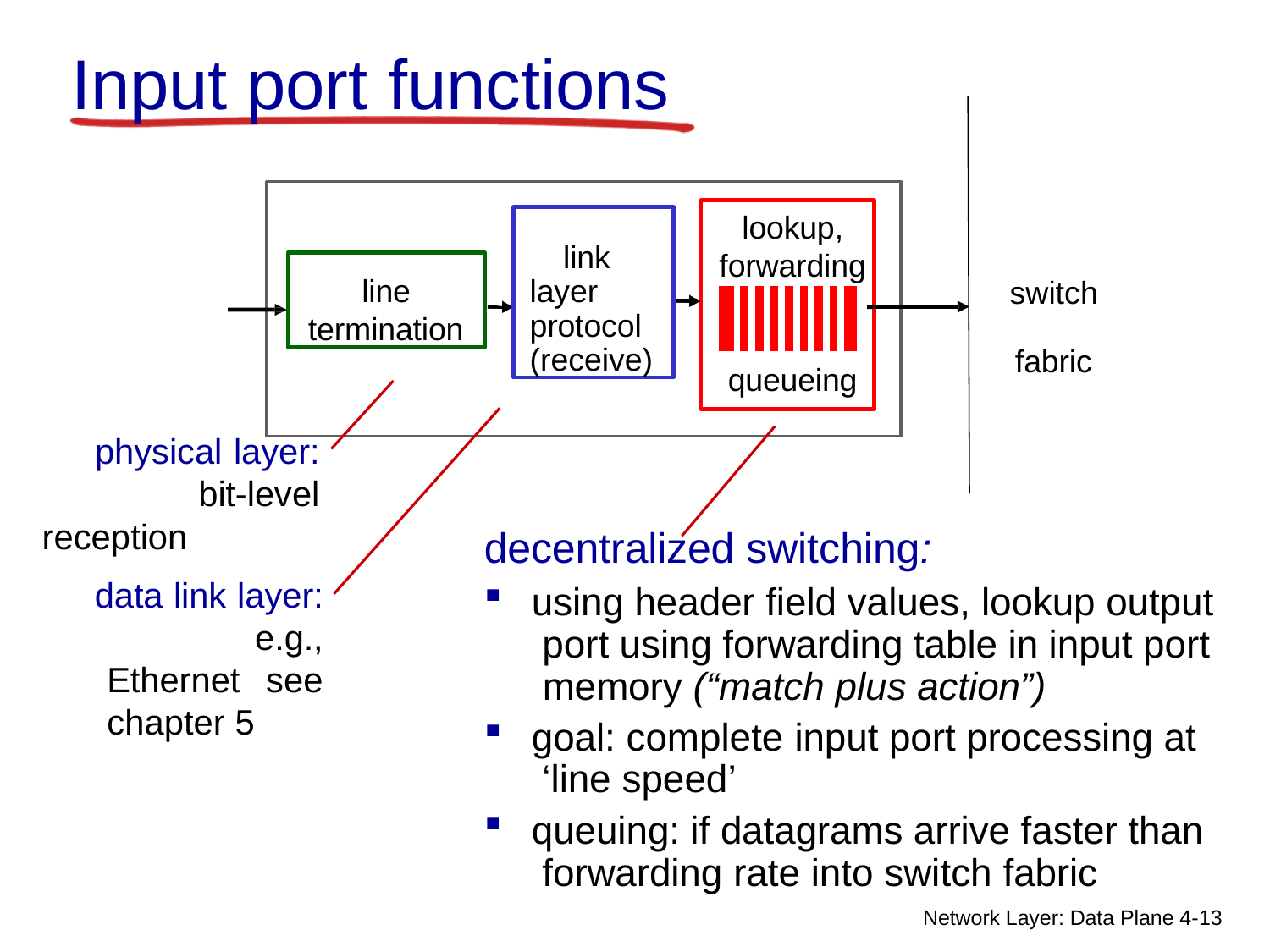

# Input port functions

lookup,  forwarding

link  layer  protocol  (receive)
line  termination
switch  fabric

|  |  |  |  |  |  |  |  |  |
| --- | --- | --- | --- | --- | --- | --- | --- | --- |

queueing

physical layer:  bit-level reception
data link layer:  e.g., Ethernet  see chapter 5
decentralized switching:
using header field values, lookup output  port using forwarding table in input port  memory (“match plus action”)
goal: complete input port processing at  ‘line speed’
queuing: if datagrams arrive faster than  forwarding rate into switch fabric
Network Layer: Data Plane 4-13